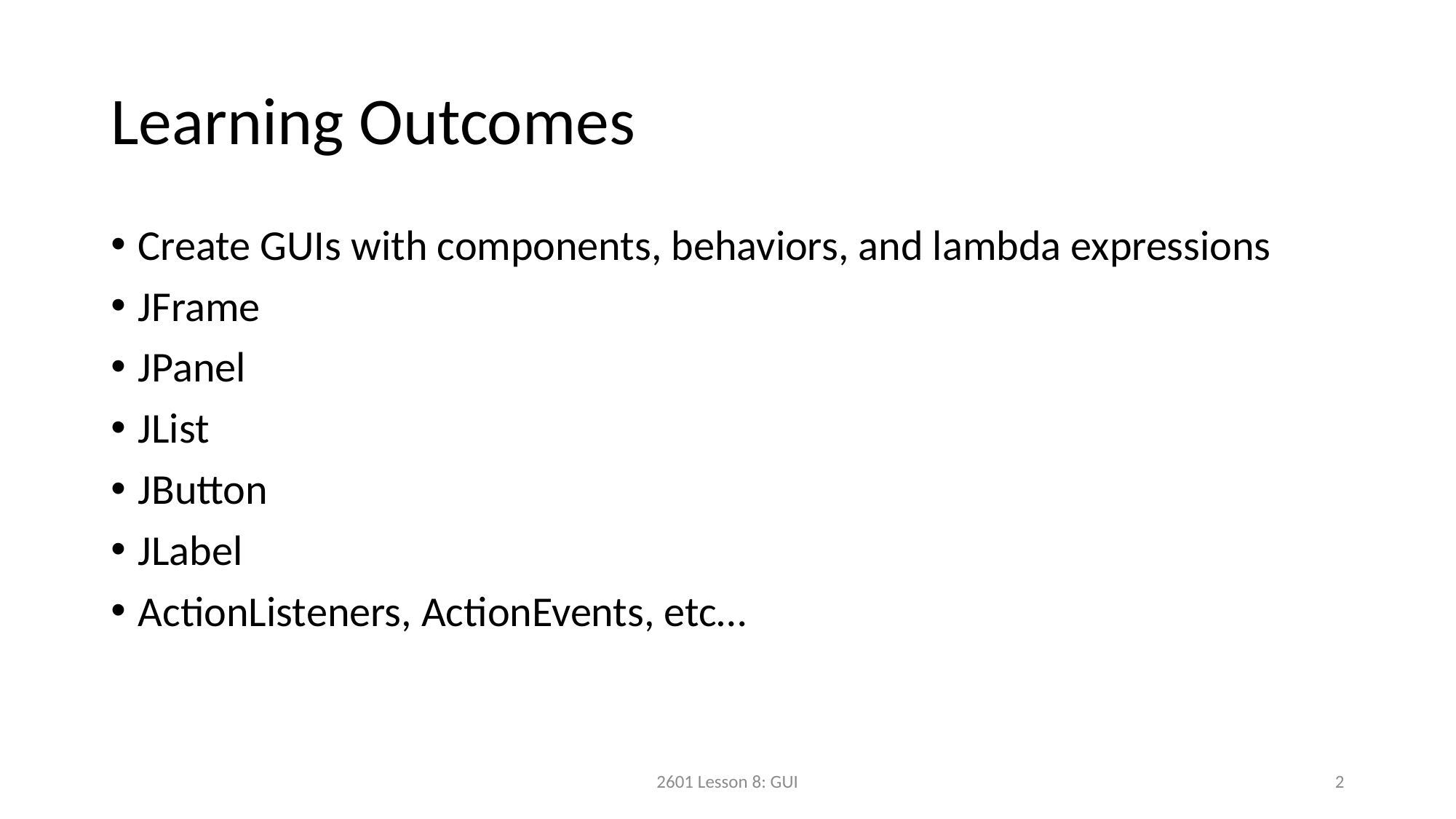

# Learning Outcomes
Create GUIs with components, behaviors, and lambda expressions
JFrame
JPanel
JList
JButton
JLabel
ActionListeners, ActionEvents, etc…
2601 Lesson 8: GUI
2